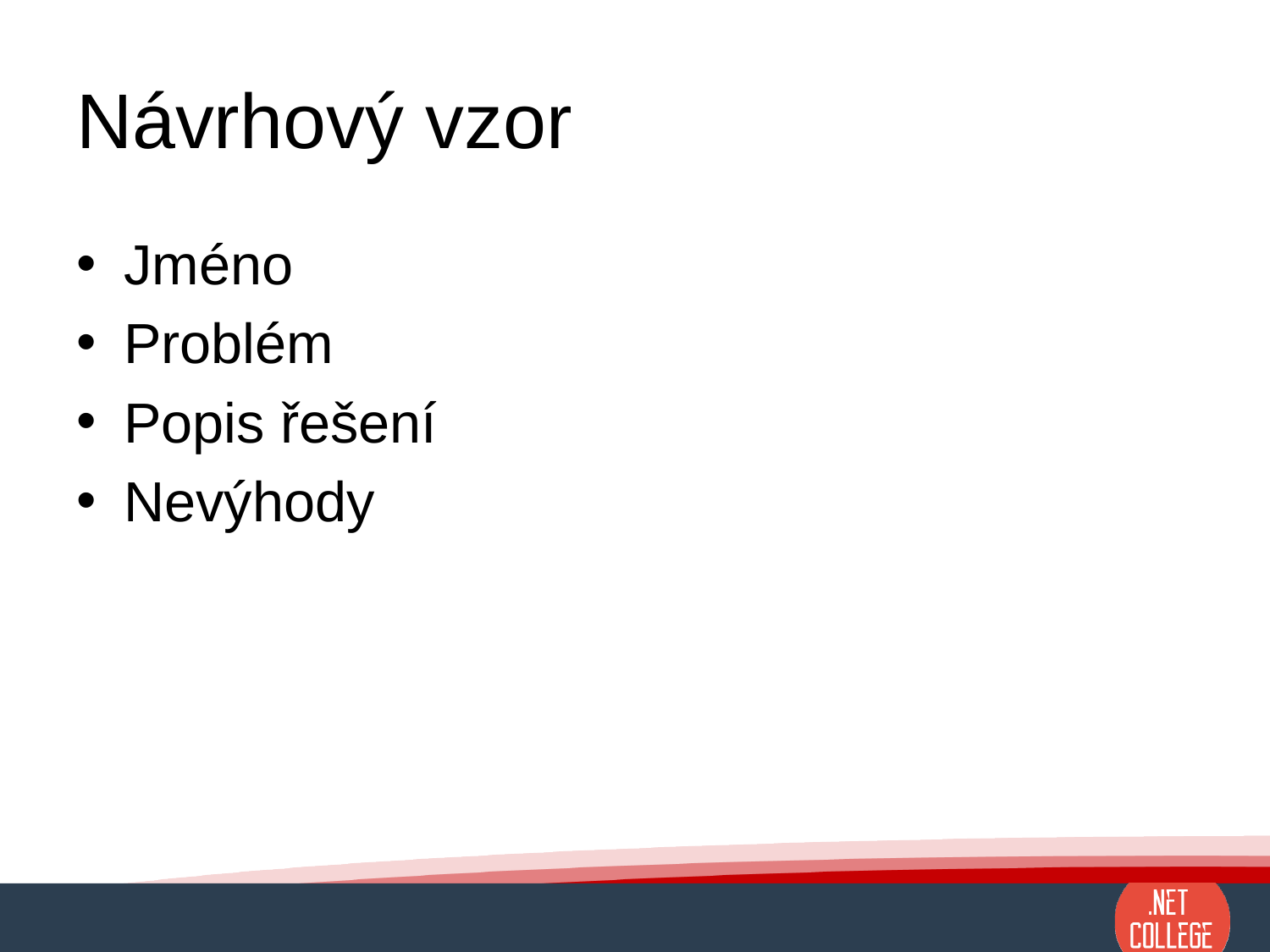

# Návrhový vzor
Jméno
Problém
Popis řešení
Nevýhody